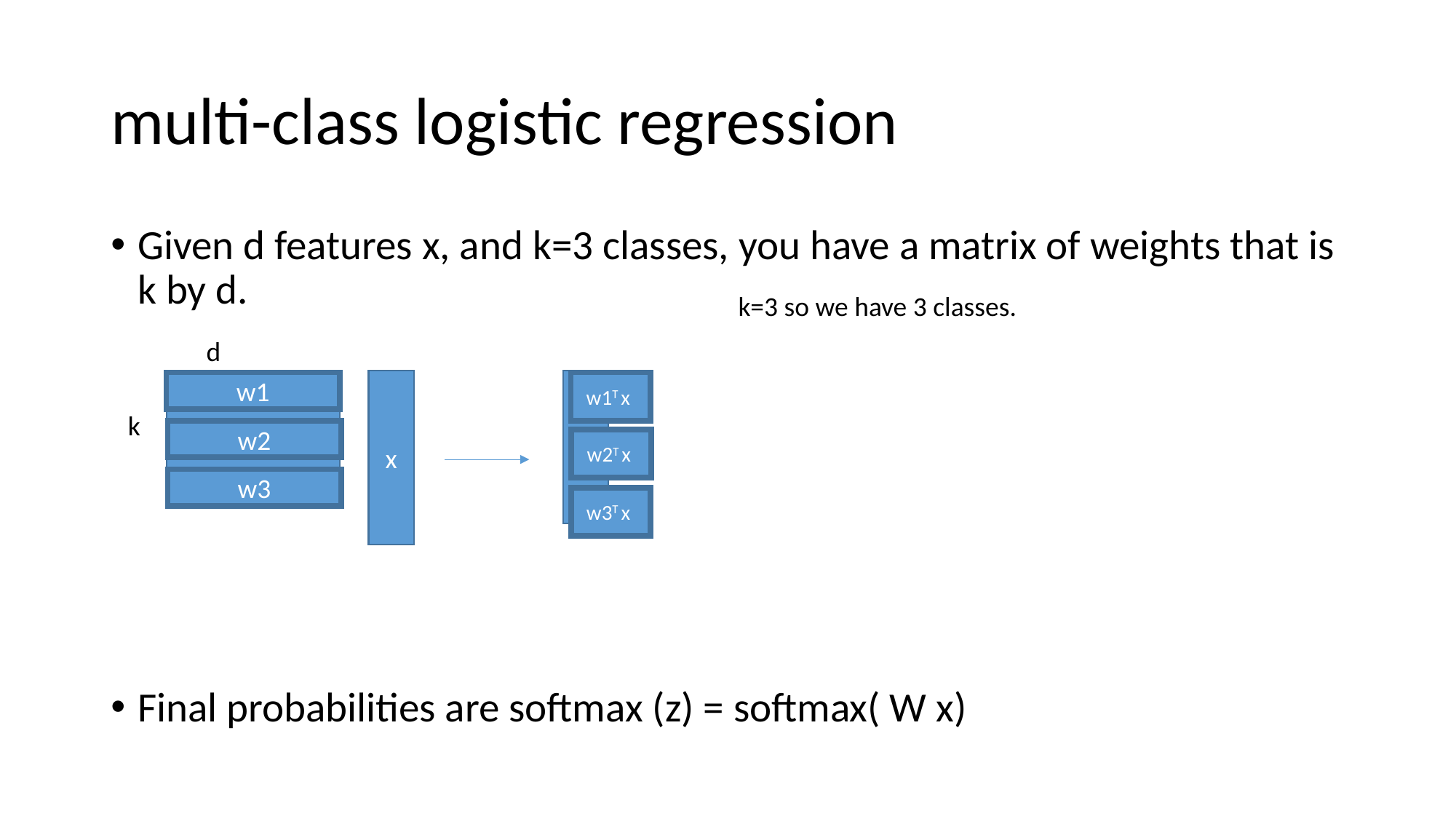

# multi-class logistic regression
Given d features x, and k=3 classes, you have a matrix of weights that is k by d.

Final probabilities are softmax (z) = softmax( W x)
k=3 so we have 3 classes.
d
W
z
x
w1
w1T x
k
w2
w2T x
w3
w3T x